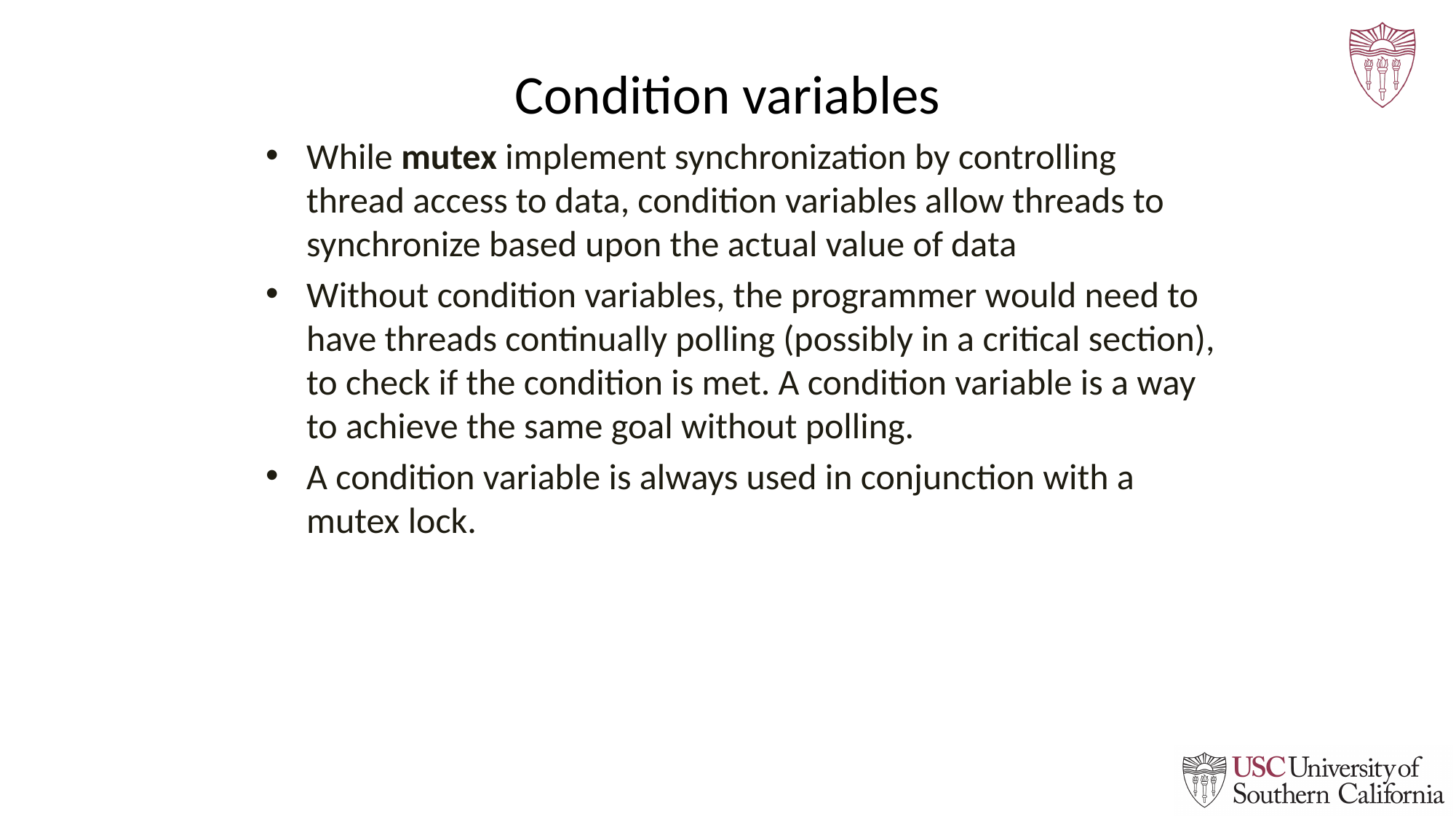

# Condition variables
While mutex implement synchronization by controlling thread access to data, condition variables allow threads to synchronize based upon the actual value of data
Without condition variables, the programmer would need to have threads continually polling (possibly in a critical section), to check if the condition is met. A condition variable is a way to achieve the same goal without polling.
A condition variable is always used in conjunction with a mutex lock.